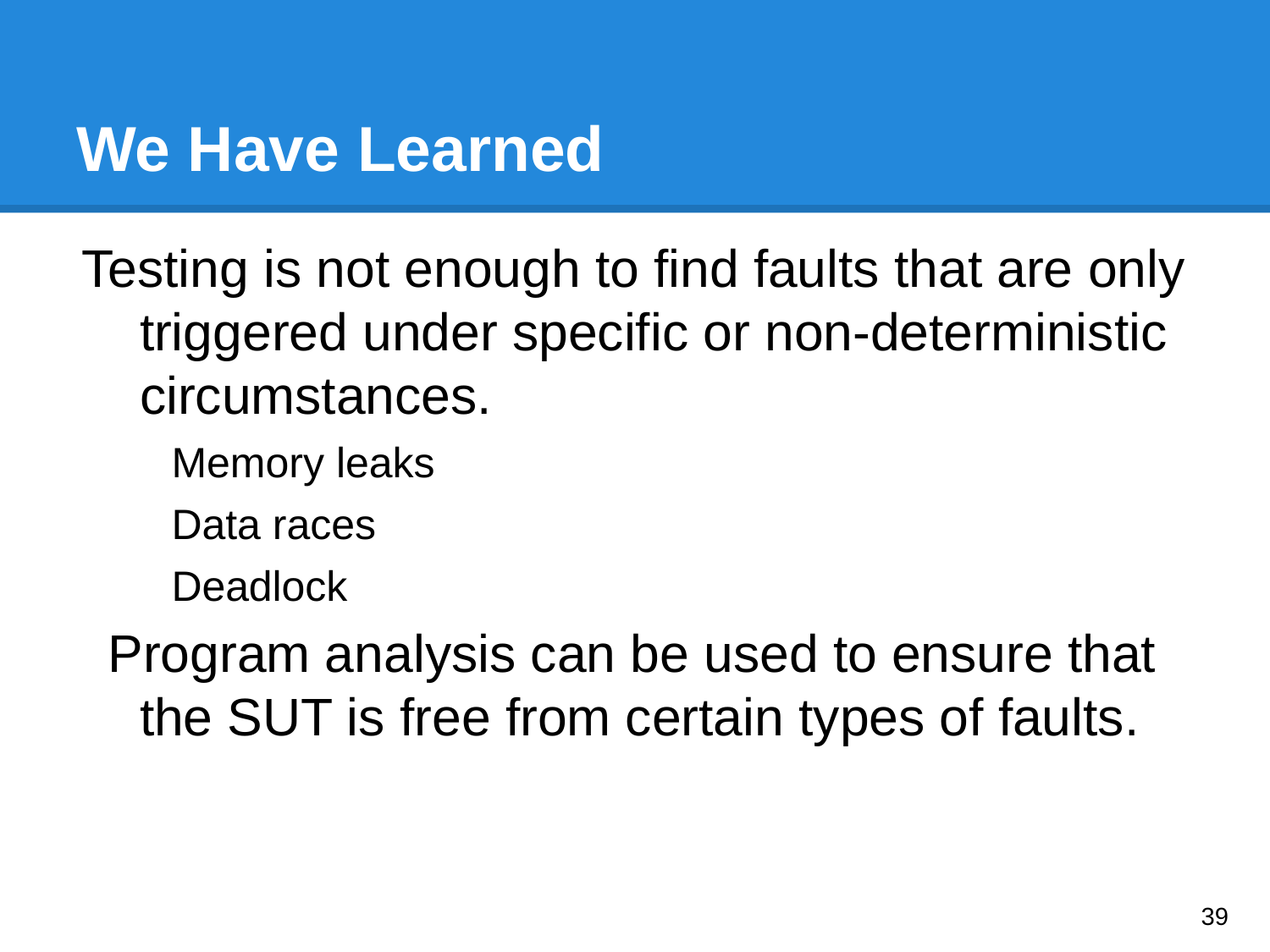

# We Have Learned
Testing is not enough to find faults that are only triggered under specific or non-deterministic circumstances.
Memory leaks
Data races
Deadlock
Program analysis can be used to ensure that the SUT is free from certain types of faults.
39